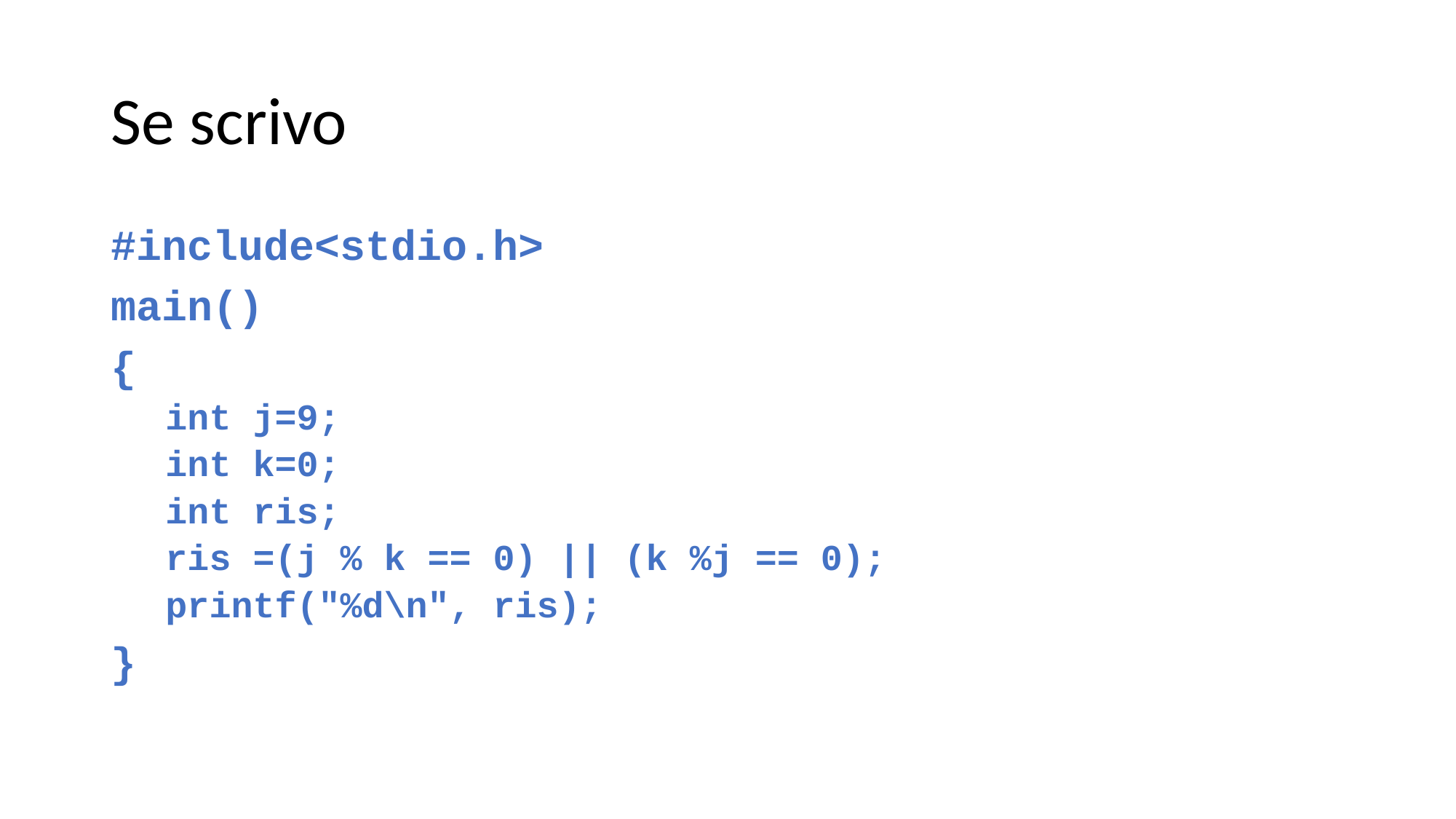

# Se scrivo
#include<stdio.h>
main()
{
int j=9;
int k=0;
int ris;
ris =(j % k == 0) || (k %j == 0);
printf("%d\n", ris);
}